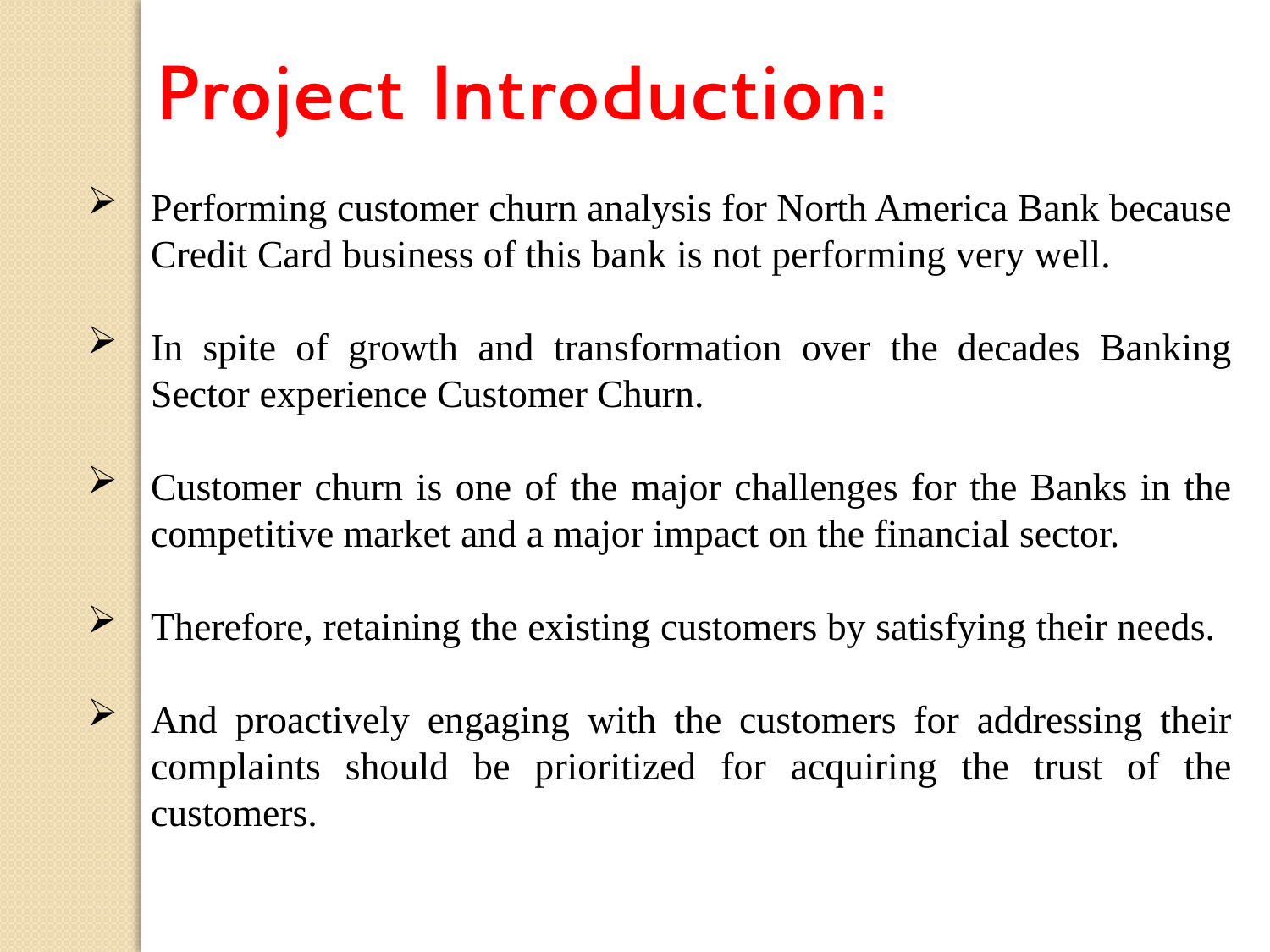

Project Introduction:
Performing customer churn analysis for North America Bank because Credit Card business of this bank is not performing very well.

In spite of growth and transformation over the decades Banking Sector experience Customer Churn.

Customer churn is one of the major challenges for the Banks in the competitive market and a major impact on the financial sector.

Therefore, retaining the existing customers by satisfying their needs.

And proactively engaging with the customers for addressing their complaints should be prioritized for acquiring the trust of the customers.